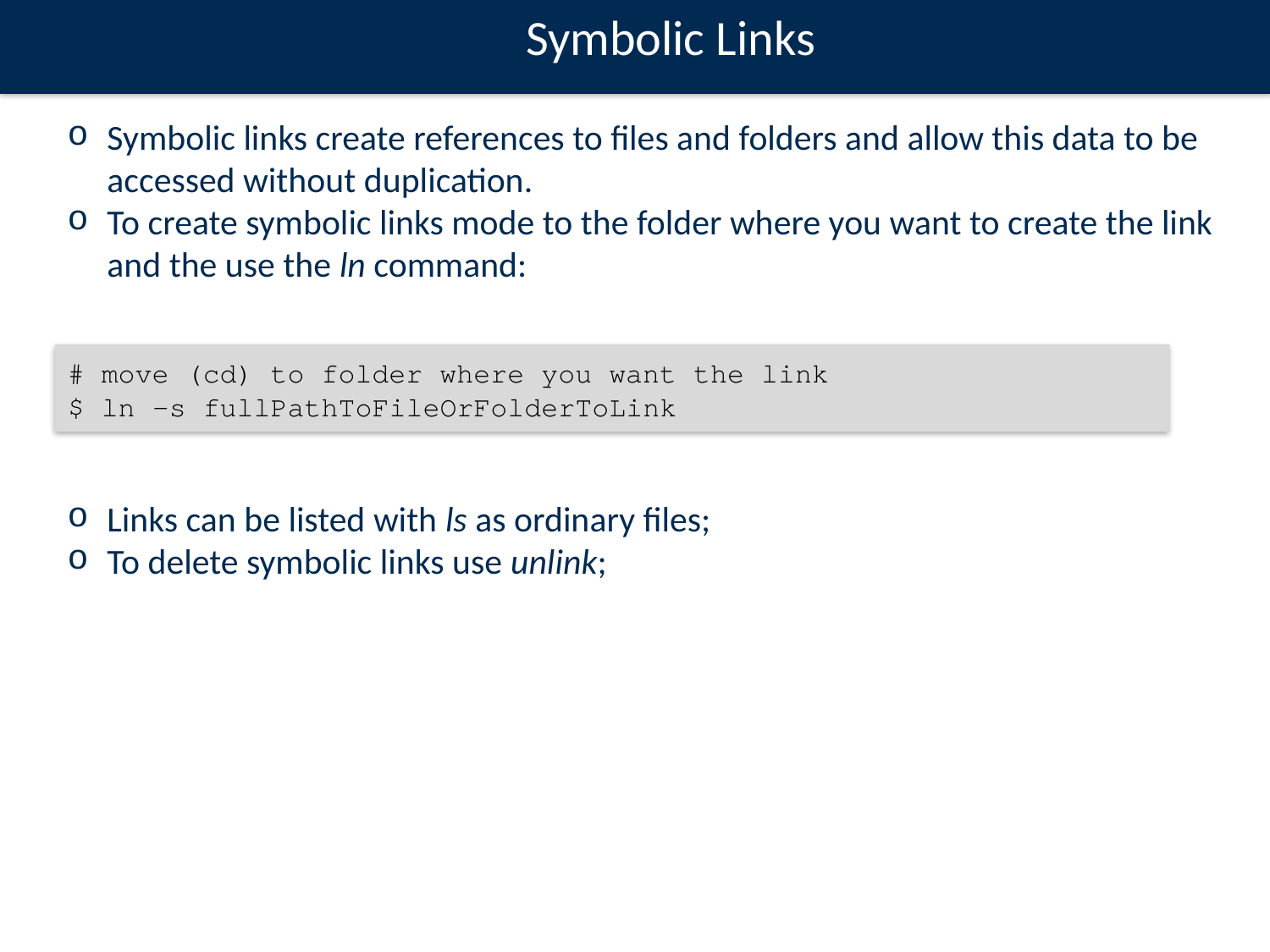

Symbolic Links
Symbolic links create references to files and folders and allow this data to be accessed without duplication.
To create symbolic links mode to the folder where you want to create the link and the use the ln command:
# move (cd) to folder where you want the link
$ ln –s fullPathToFileOrFolderToLink
Links can be listed with ls as ordinary files;
To delete symbolic links use unlink;